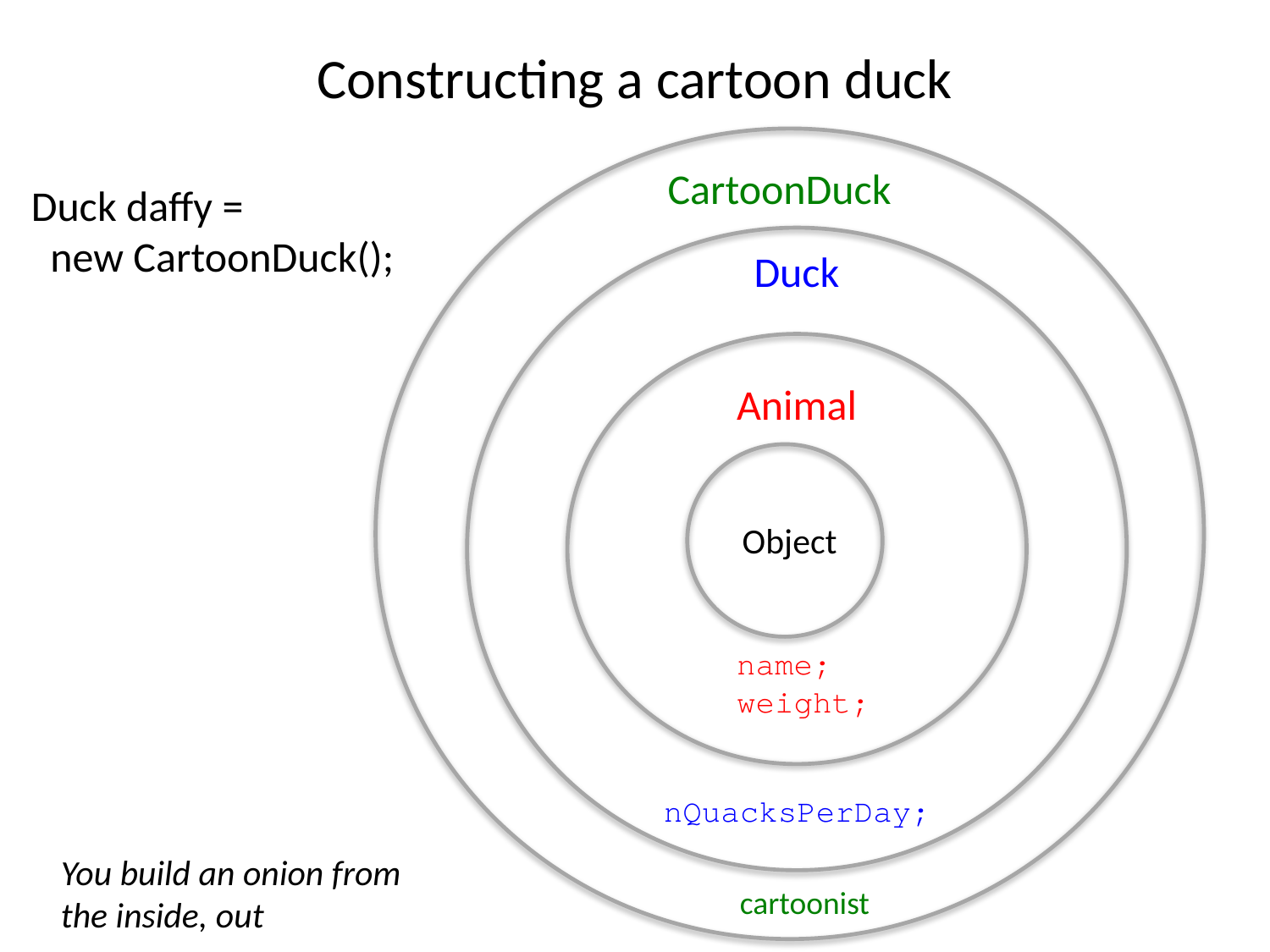

# Constructing a cartoon duck

CartoonDuck
cartoonist
Duck daffy =
  new CartoonDuck();

Duck
nQuacksPerDay;

Animal
name;
weight;

Object
You build an onion from
the inside, out